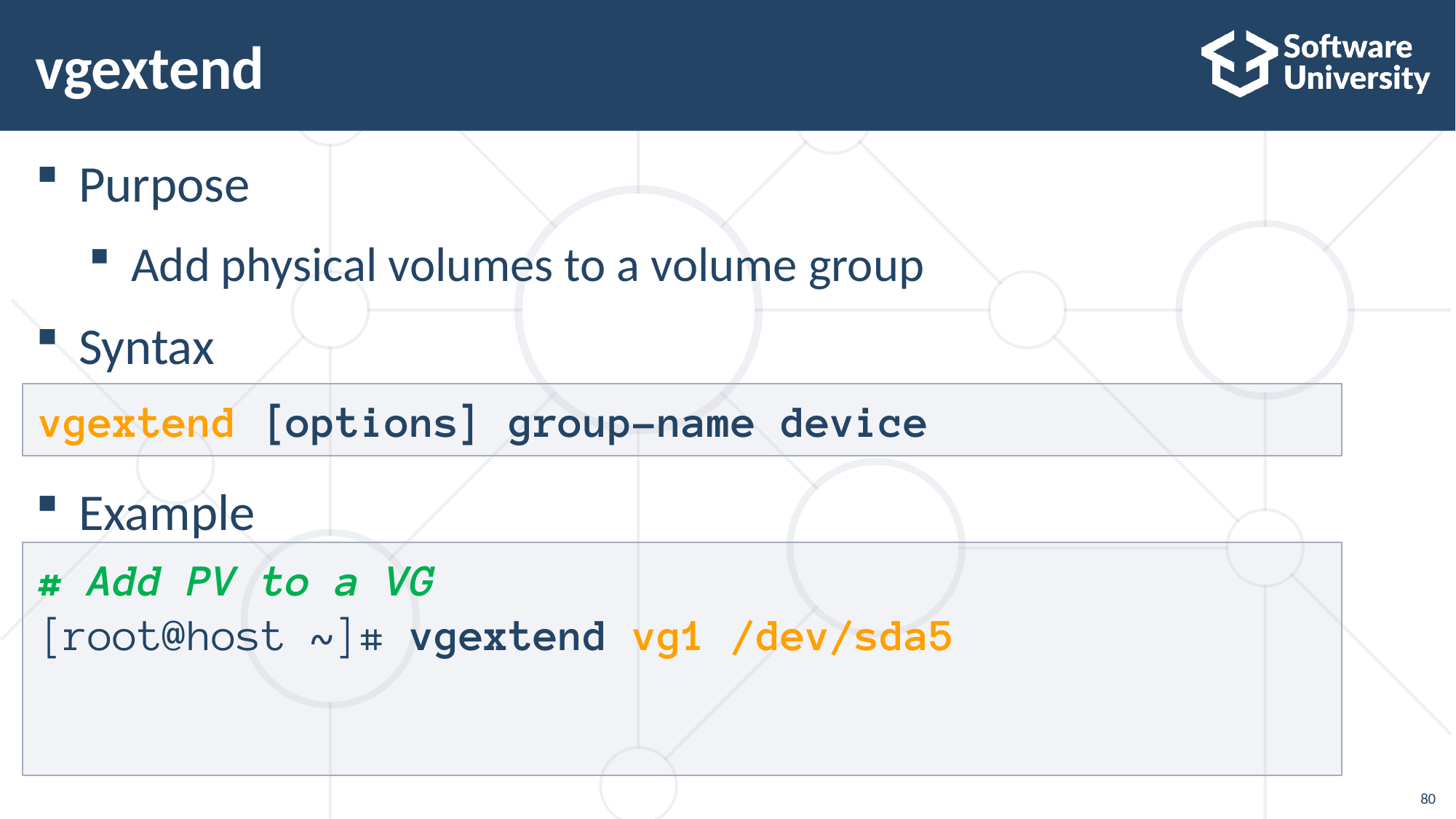

# vgextend
Purpose
Add physical volumes to a volume group
Syntax

Example

vgextend [options] group-name device
# Add PV to a VG
[root@host ~]# vgextend vg1 /dev/sda5
80